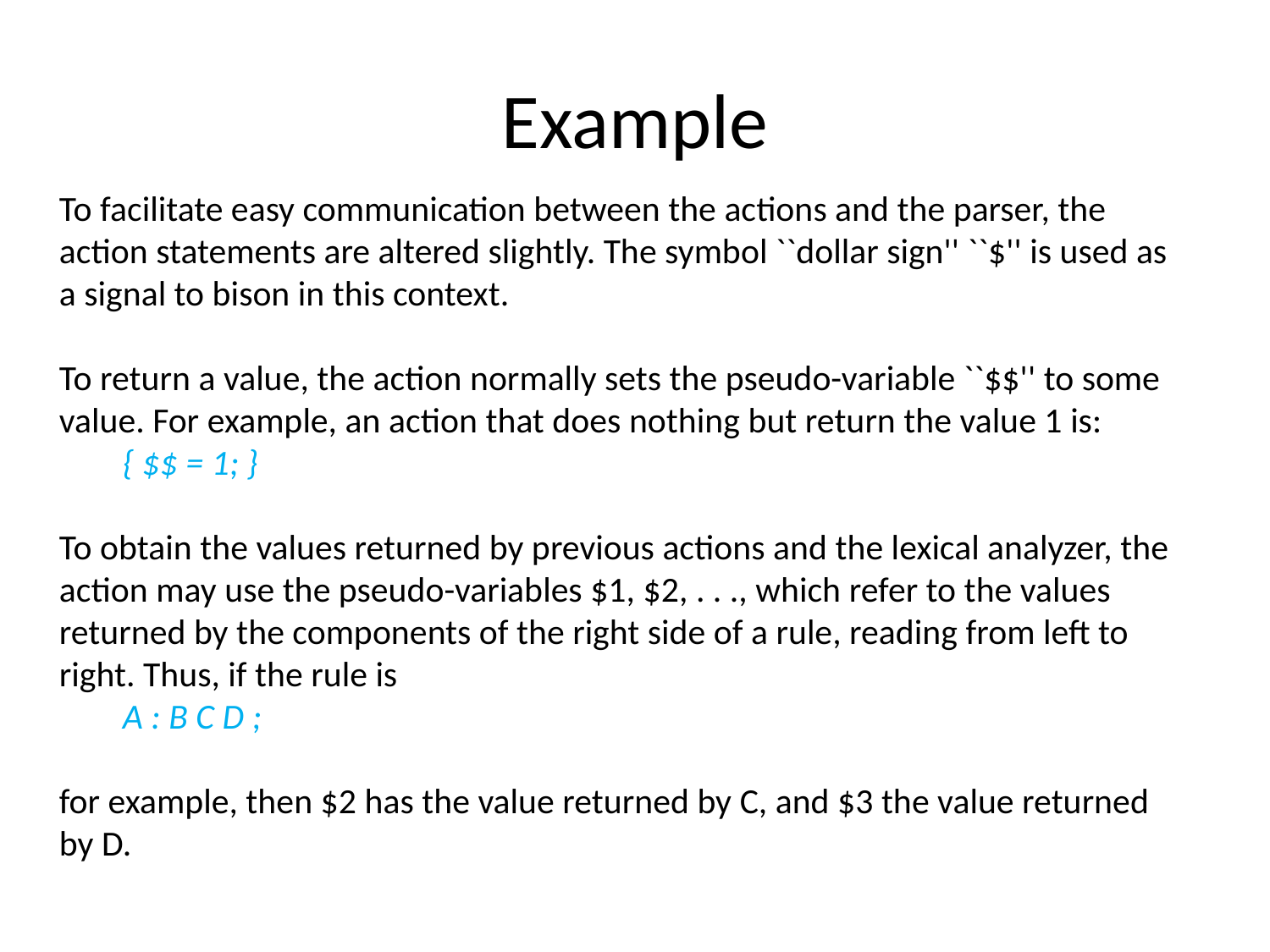

# Example
To facilitate easy communication between the actions and the parser, the action statements are altered slightly. The symbol ``dollar sign'' ``$'' is used as a signal to bison in this context.

To return a value, the action normally sets the pseudo-variable ``$$'' to some value. For example, an action that does nothing but return the value 1 is:
{ $$ = 1; }

To obtain the values returned by previous actions and the lexical analyzer, the action may use the pseudo-variables $1, $2, . . ., which refer to the values returned by the components of the right side of a rule, reading from left to right. Thus, if the rule is
A : B C D ;

for example, then $2 has the value returned by C, and $3 the value returned by D.